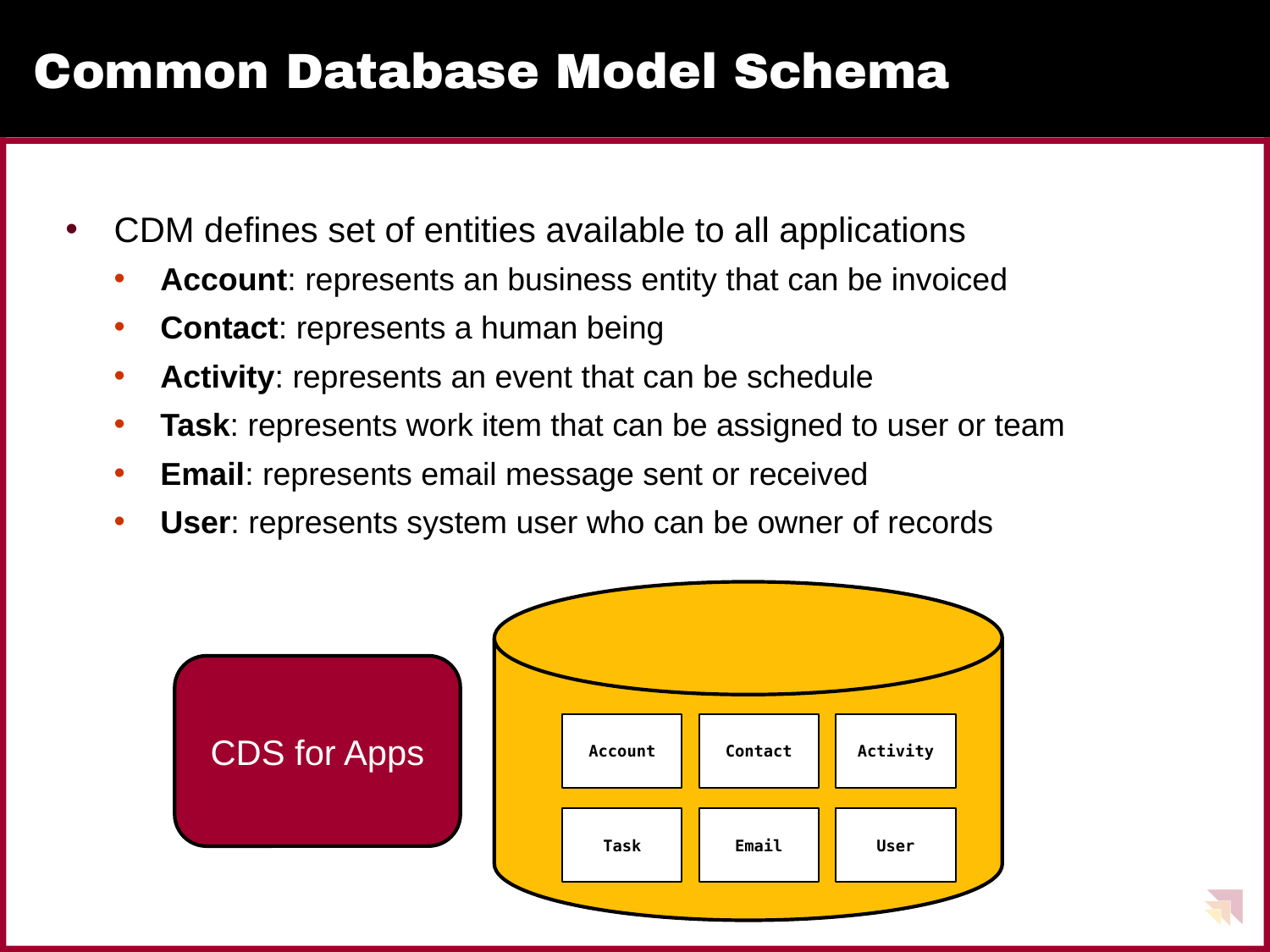

# Common Database Model Schema
CDM defines set of entities available to all applications
Account: represents an business entity that can be invoiced
Contact: represents a human being
Activity: represents an event that can be schedule
Task: represents work item that can be assigned to user or team
Email: represents email message sent or received
User: represents system user who can be owner of records

CDS for Apps
Account
Contact
Activity
Task
Email
User